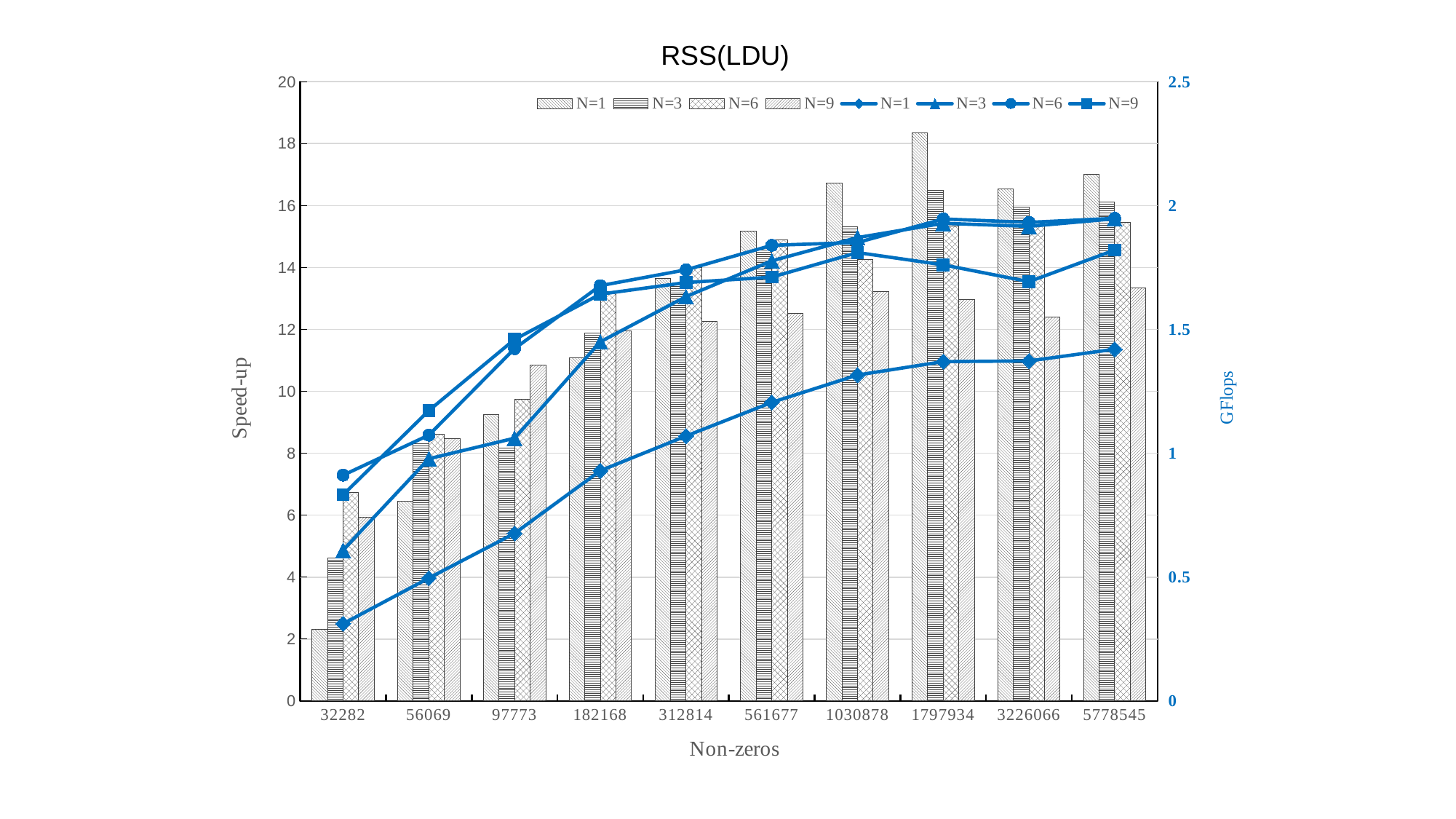

RSS(LDU)

### Chart

| Category | N=1 | N=3 | N=6 | N=9 | N=1 | N=3 | N=6 | N=9 |
|---|---|---|---|---|---|---|---|---|
| 32282 | 2.3091787439613527 | 4.628930817610063 | 6.731764705882353 | 5.936962750716332 | 0.3119033816425121 | 0.6090943396226416 | 0.9114917647058823 | 0.832487106017192 |
| 56069 | 6.45575221238938 | 8.305232558139535 | 8.62200956937799 | 8.483159117305458 | 0.49618584070796456 | 0.9779476744186046 | 1.073090909090909 | 1.1721742160278745 |
| 97773 | 9.242214532871973 | 8.177215189873417 | 9.745454545454546 | 10.835820895522389 | 0.6766297577854672 | 1.0608282097649187 | 1.4221527272727275 | 1.4592985074626865 |
| 182168 | 11.079081632653061 | 11.87002652519894 | 13.21165644171779 | 11.941912869303955 | 0.9294285714285715 | 1.4496127320954906 | 1.6763926380368097 | 1.6419749624436655 |
| 312814 | 13.65128205128205 | 13.458260869565217 | 14.003245248029671 | 12.249550089982003 | 1.0694495726495727 | 1.6320730434782609 | 1.7402726008344924 | 1.6888578284343132 |
| 561677 | 15.181330472103005 | 14.560358460727464 | 14.879945429740792 | 12.524365482233502 | 1.2053154506437769 | 1.7765218766473378 | 1.8390515688949522 | 1.7106913705583757 |
| 1030878 | 16.7275047862157 | 15.322346537647414 | 14.252655198204936 | 13.219155369160246 | 1.3157345245692407 | 1.8703562140913215 | 1.8504915482423336 | 1.8097926460548133 |
| 1797934 | 18.343619047619047 | 16.49544235924933 | 15.327141568981064 | 12.962412967798086 | 1.369854476190476 | 1.9280793565683645 | 1.9454651036970243 | 1.7603792428198433 |
| 3226066 | 16.540948734311847 | 15.941904196357878 | 15.344545363808763 | 12.405543250174865 | 1.3725020208466283 | 1.9157161520190022 | 1.9319688591675814 | 1.69238715318256 |
| 5778545 | 16.9980343980344 | 16.111497866606783 | 15.462424497822727 | 13.333426641939885 | 1.4197899262899263 | 1.9465119020884798 | 1.9480977665402446 | 1.8197594387487315 |